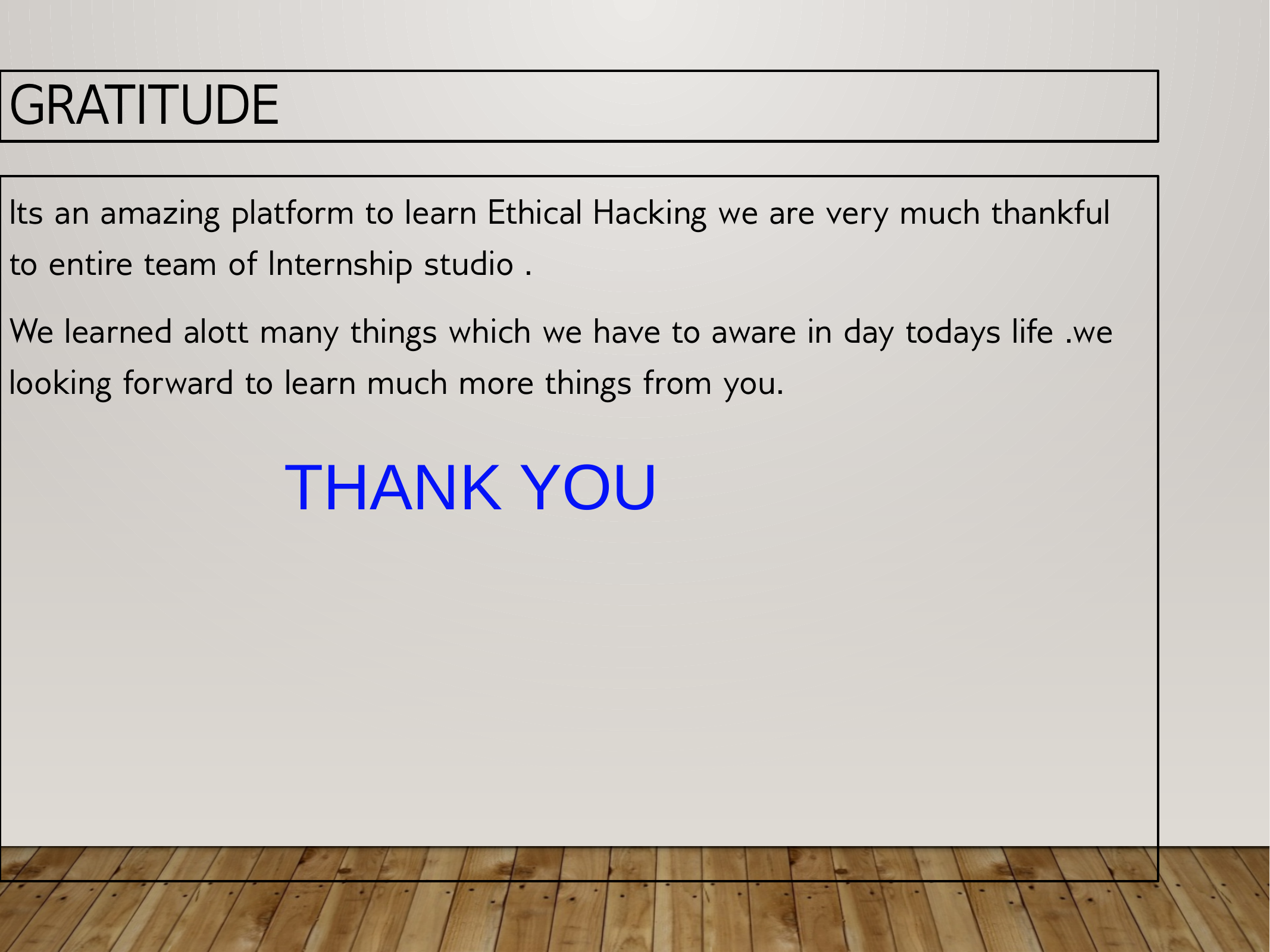

Gratitude
Its an amazing platform to learn Ethical Hacking we are very much thankful to entire team of Internship studio .
We learned alott many things which we have to aware in day todays life .we looking forward to learn much more things from you.
Thank you